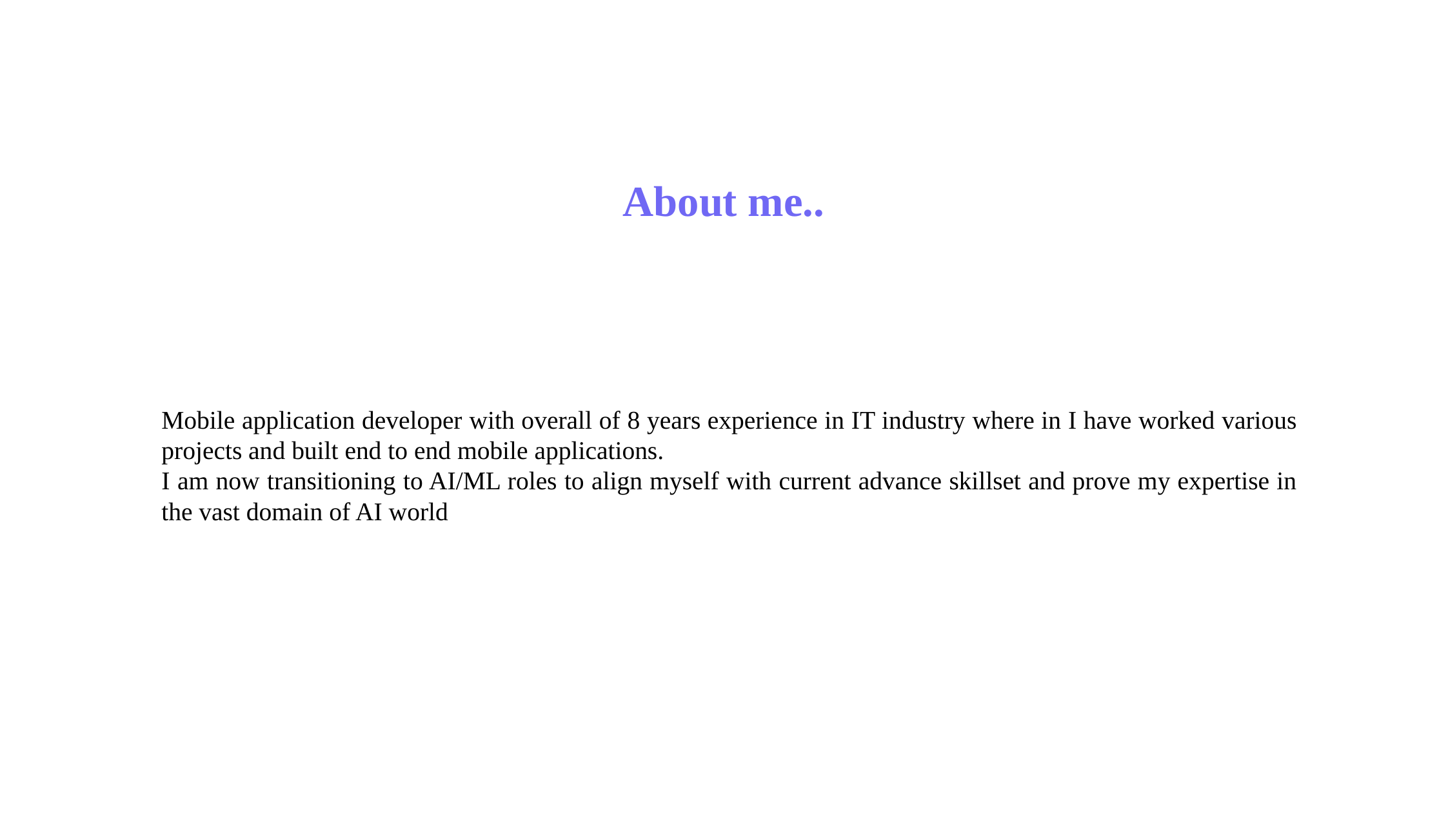

# About me..
Mobile application developer with overall of 8 years experience in IT industry where in I have worked various projects and built end to end mobile applications.
I am now transitioning to AI/ML roles to align myself with current advance skillset and prove my expertise in the vast domain of AI world